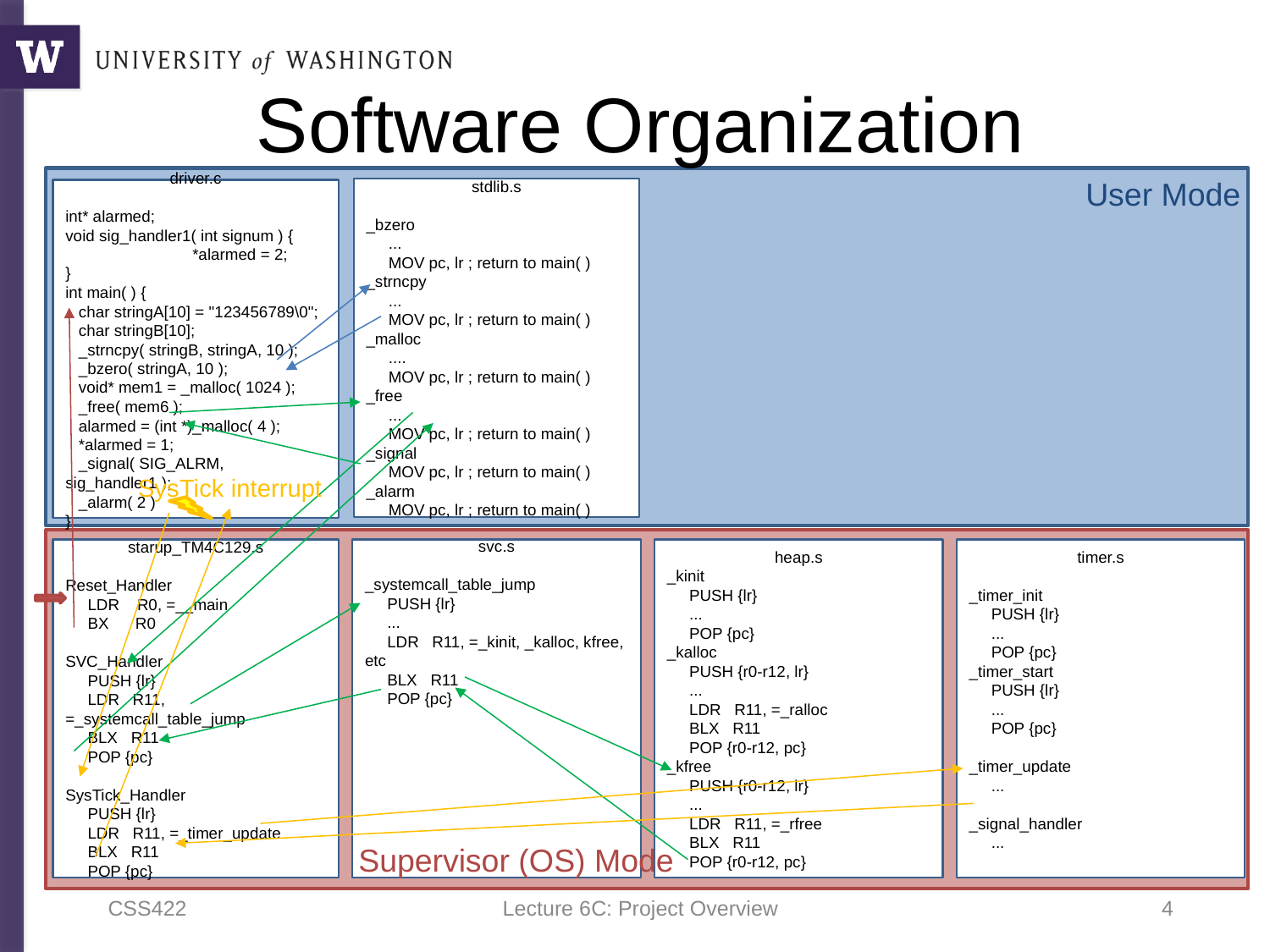

# Software Organization

User Mode
stdlib.s

_bzero
     ...
     MOV pc, lr ; return to main( )
_strncpy
     ...
     MOV pc, lr ; return to main( )
_malloc
     ....
     MOV pc, lr ; return to main( )
_free
     ...
     MOV pc, lr ; return to main( )
_signal
     MOV pc, lr ; return to main( )
_alarm
     MOV pc, lr ; return to main( )
driver.c

int* alarmed;
void sig_handler1( int signum ) {
	*alarmed = 2;
}
int main( ) {
   char stringA[10] = "123456789\0";
   char stringB[10];
   _strncpy( stringB, stringA, 10 );
   _bzero( stringA, 10 );
   void* mem1 = _malloc( 1024 );
   _free( mem6 );
   alarmed = (int *)_malloc( 4 );
   *alarmed = 1;
   _signal( SIG_ALRM, sig_handler1 );
   _alarm( 2 )
}
SysTick interrupt

starup_TM4C129.s

Reset_Handler
     LDR    R0, =__main
     BX      R0

SVC_Handler
     PUSH {lr}
     LDR   R11, =_systemcall_table_jump
     BLX   R11
     POP {pc}

SysTick_Handler
     PUSH {lr}
     LDR   R11, =_timer_update
     BLX   R11
     POP {pc}
svc.s

_systemcall_table_jump
     PUSH {lr}
     ...
     LDR   R11, =_kinit, _kalloc, kfree, etc
     BLX   R11
     POP {pc}

heap.s
_kinit
     PUSH {lr}
     ...
     POP {pc}
_kalloc
     PUSH {r0-r12, lr}
     ...
     LDR   R11, =_ralloc
     BLX   R11
     POP {r0-r12, pc}
_kfree
     PUSH {r0-r12, lr}
     ...
     LDR   R11, =_rfree
     BLX   R11
     POP {r0-r12, pc}
timer.s

_timer_init
     PUSH {lr}
     ...
     POP {pc}
_timer_start
     PUSH {lr}
     ...
     POP {pc}

_timer_update
     ...

_signal_handler
     ...

Supervisor (OS) Mode
CSS422
Lecture 6C: Project Overview
4